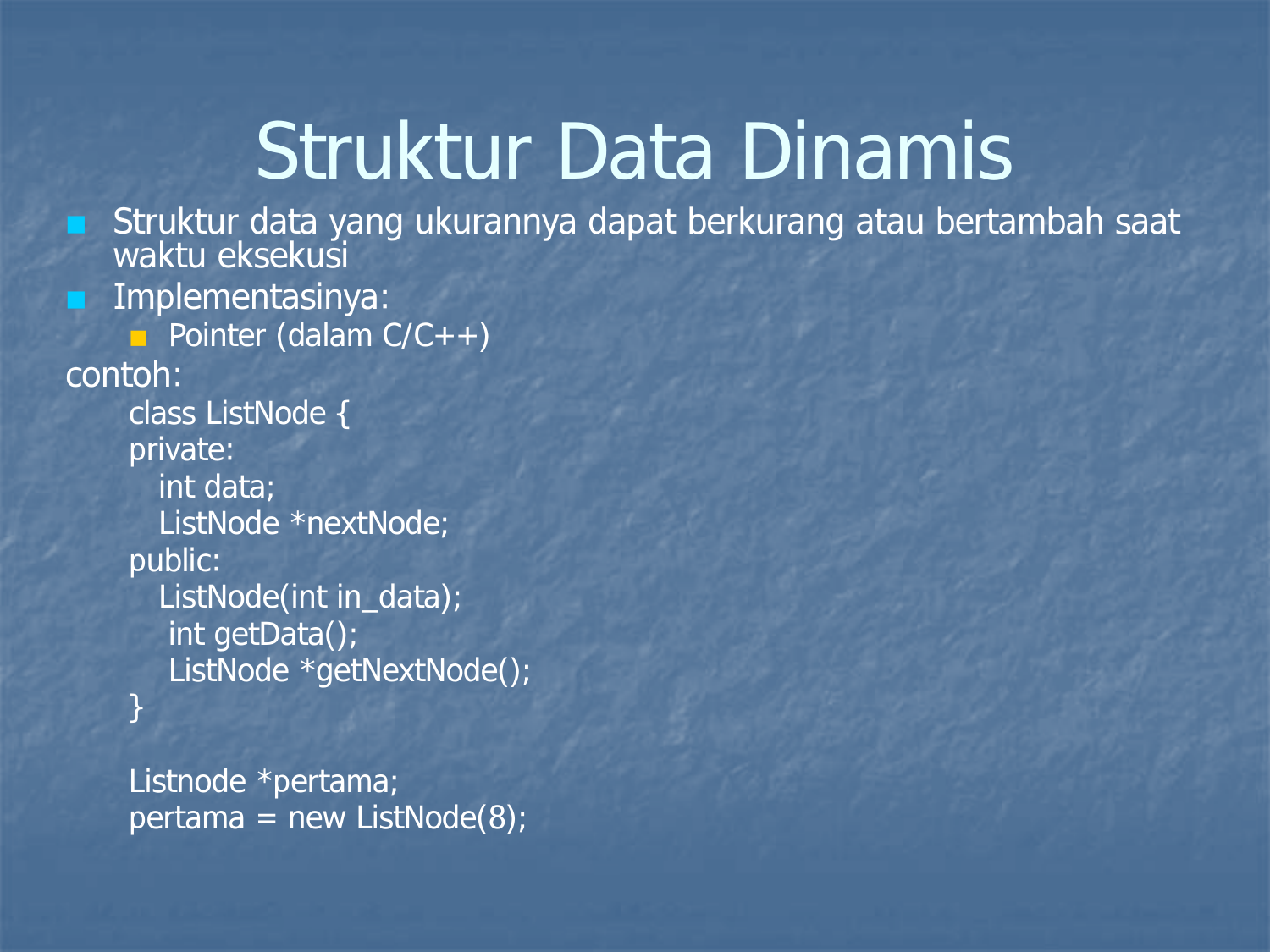

# Struktur Data Dinamis
Struktur data yang ukurannya dapat berkurang atau bertambah saat waktu eksekusi
Implementasinya:
Pointer (dalam C/C++)
contoh:
class ListNode {
private:
   int data;
   ListNode *nextNode;
public:
   ListNode(int in_data);
	int getData();
	ListNode *getNextNode();
}

Listnode *pertama;
pertama = new ListNode(8);